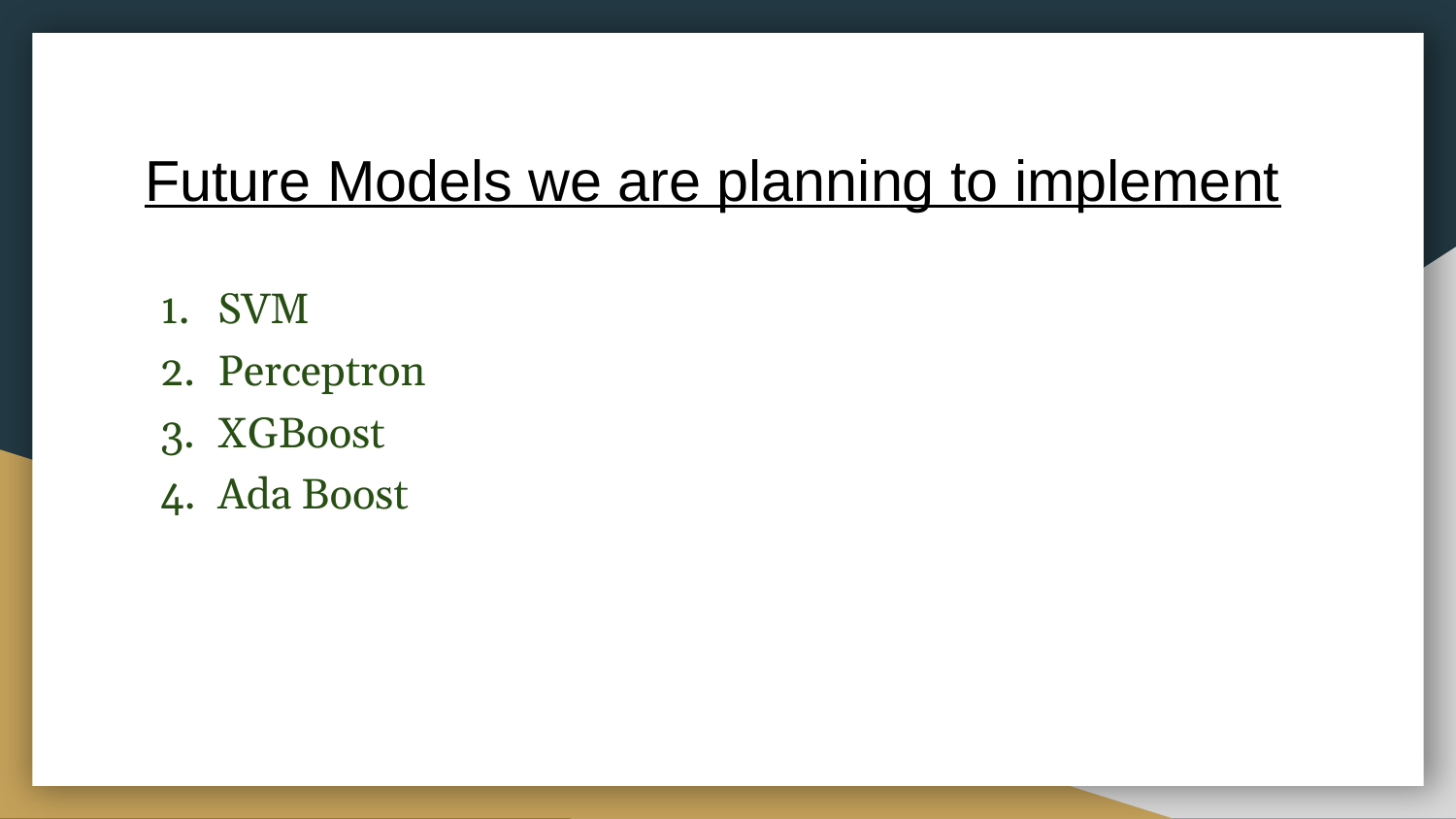

# Future Models we are planning to implement
SVM
Perceptron
XGBoost
Ada Boost